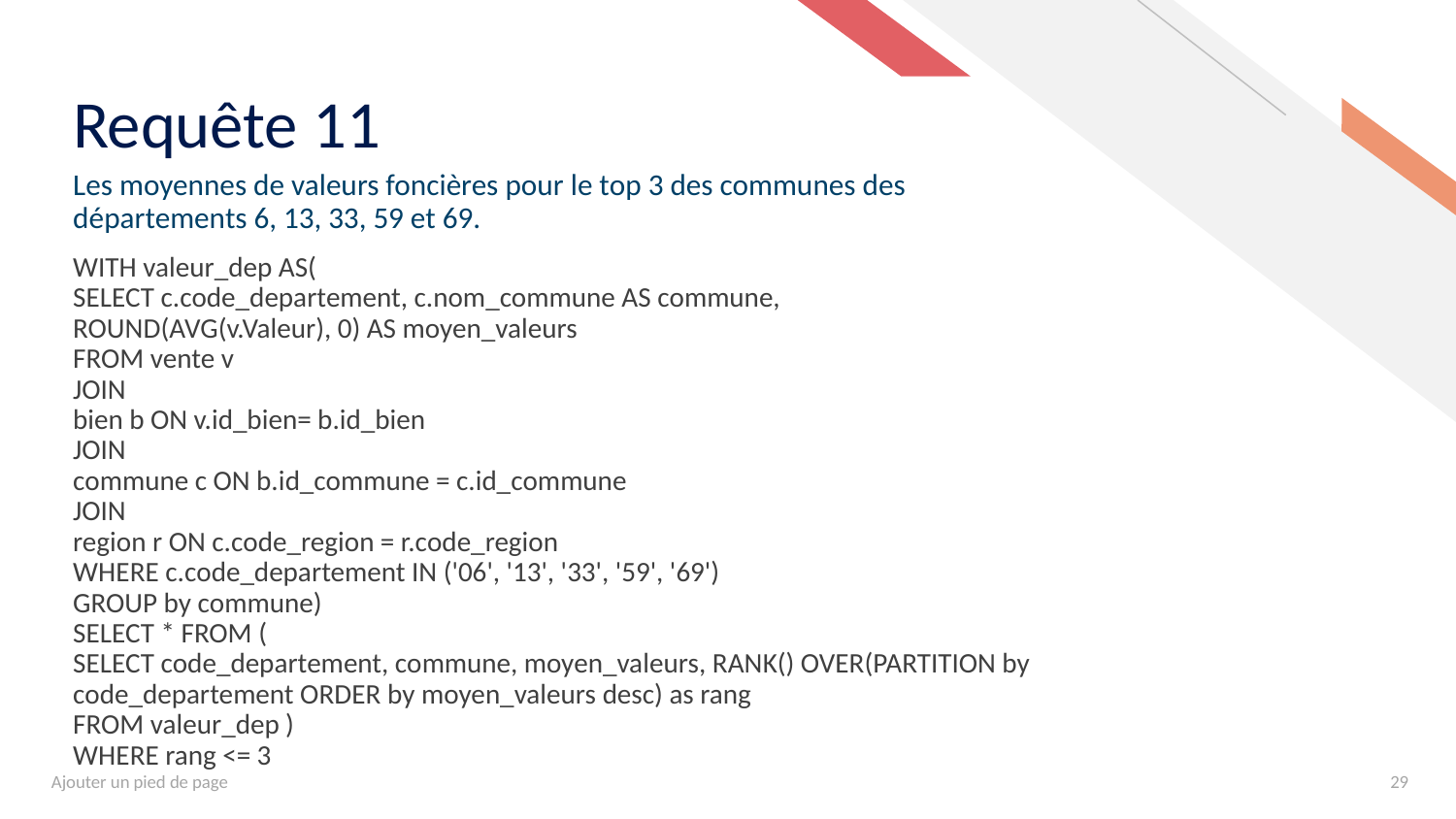

# Requête 11
Les moyennes de valeurs foncières pour le top 3 des communes des départements 6, 13, 33, 59 et 69.
WITH valeur_dep AS(
SELECT c.code_departement, c.nom_commune AS commune,
ROUND(AVG(v.Valeur), 0) AS moyen_valeurs
FROM vente v
JOIN
bien b ON v.id_bien= b.id_bien
JOIN
commune c ON b.id_commune = c.id_commune
JOIN
region r ON c.code_region = r.code_region
WHERE c.code_departement IN ('06', '13', '33', '59', '69')
GROUP by commune)
SELECT * FROM (
SELECT code_departement, commune, moyen_valeurs, RANK() OVER(PARTITION by code_departement ORDER by moyen_valeurs desc) as rang
FROM valeur_dep )
WHERE rang <= 3
Ajouter un pied de page
29